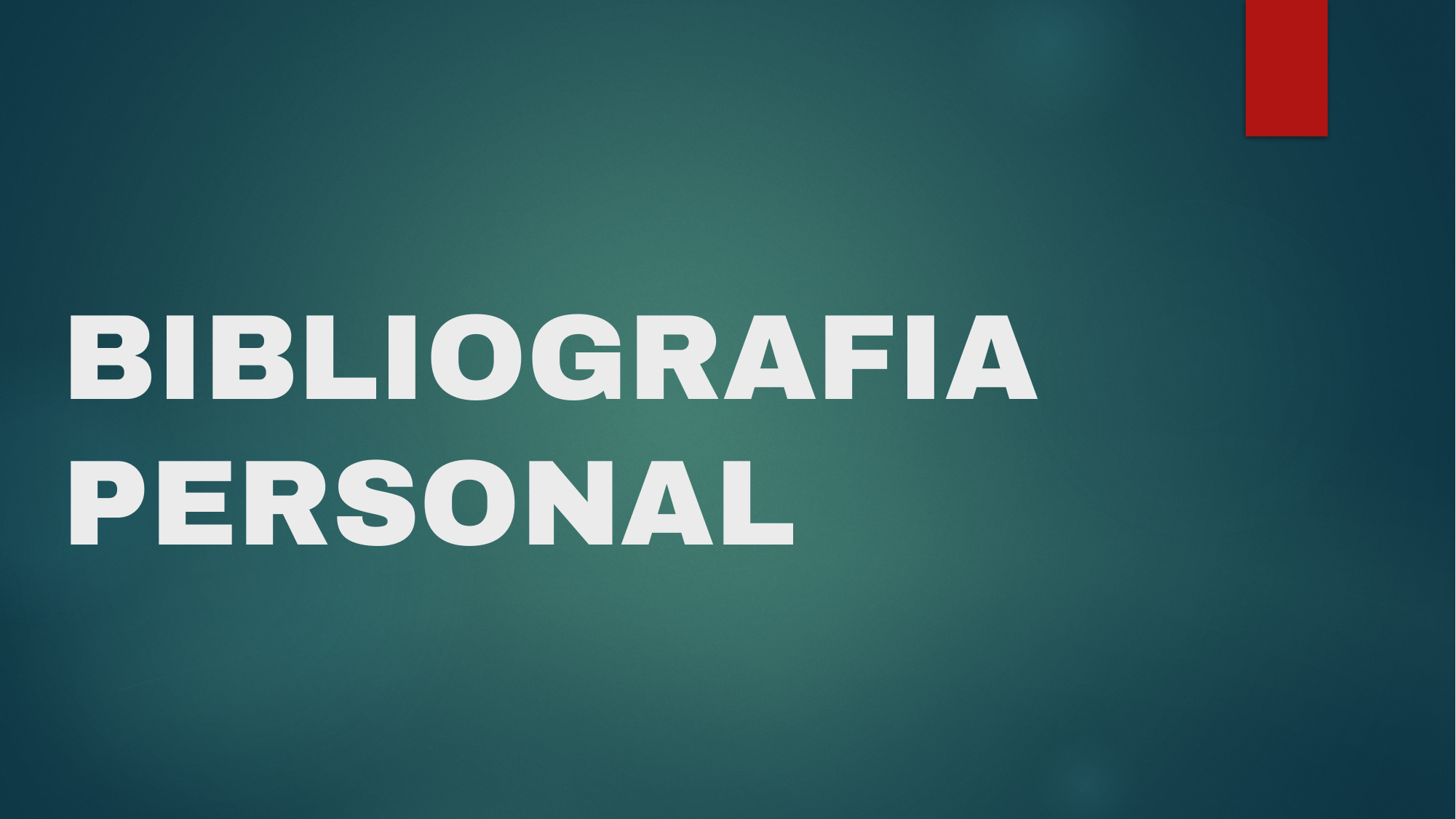

¿Quién soy yo?
# BIBLIOGRAFIA PERSONAL
Mis hobbies son ver películas o series y dormir
Mis colores favoritos son el azul y el negro
Mi anime favorito es One Piece
De grande me gustaría ser ingeniero en sistemas
Cuando estoy aburrido suelo ver videos en youtube o leer mangas/manhwas
Mi nombre completo es:       Marco Gael Irizar Cazares
Nací el 11/08/2009
Mi comida favorita es el sushi, pollo en crema y enchiladas verdes
Mis videojuegos favoritos son Valorant y Red Dead Redemption2